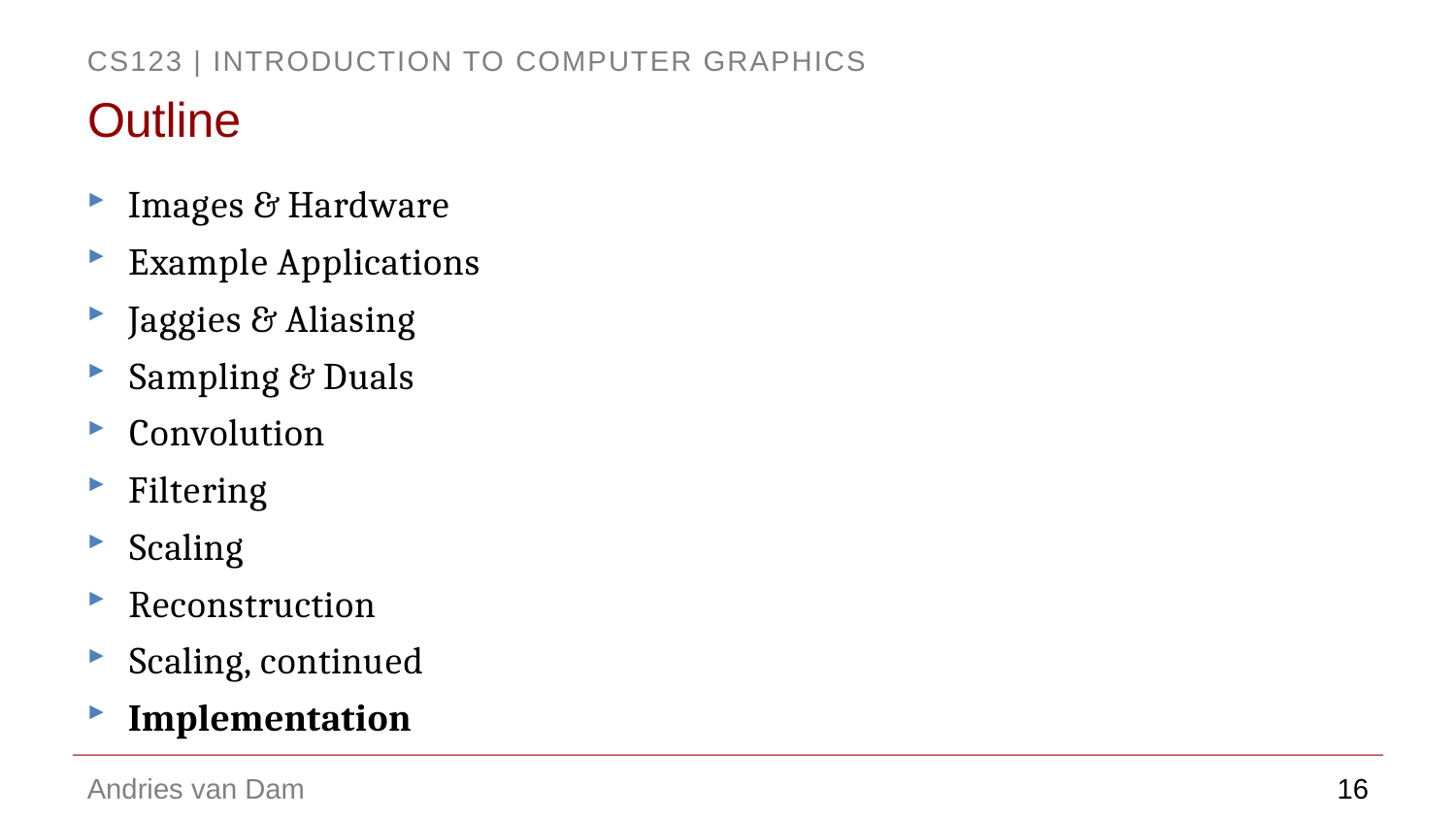

# Outline
Images & Hardware
Example Applications
Jaggies & Aliasing
Sampling & Duals
Convolution
Filtering
Scaling
Reconstruction
Scaling, continued
Implementation

16